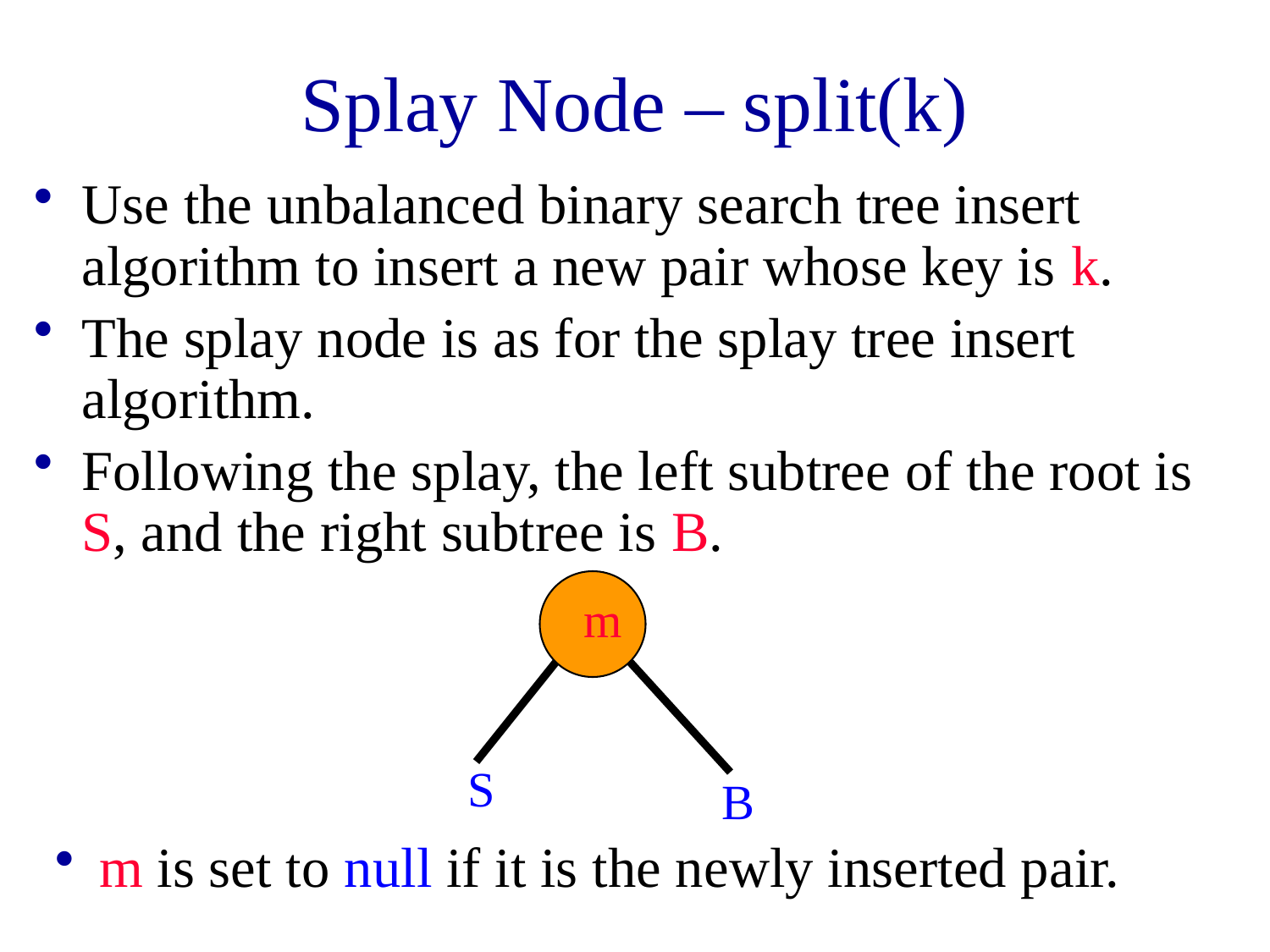

# Splay Node – split(k)
Use the unbalanced binary search tree insert algorithm to insert a new pair whose key is k.
The splay node is as for the splay tree insert algorithm.
Following the splay, the left subtree of the root is S, and the right subtree is B.

m

S
B
 m is set to null if it is the newly inserted pair.